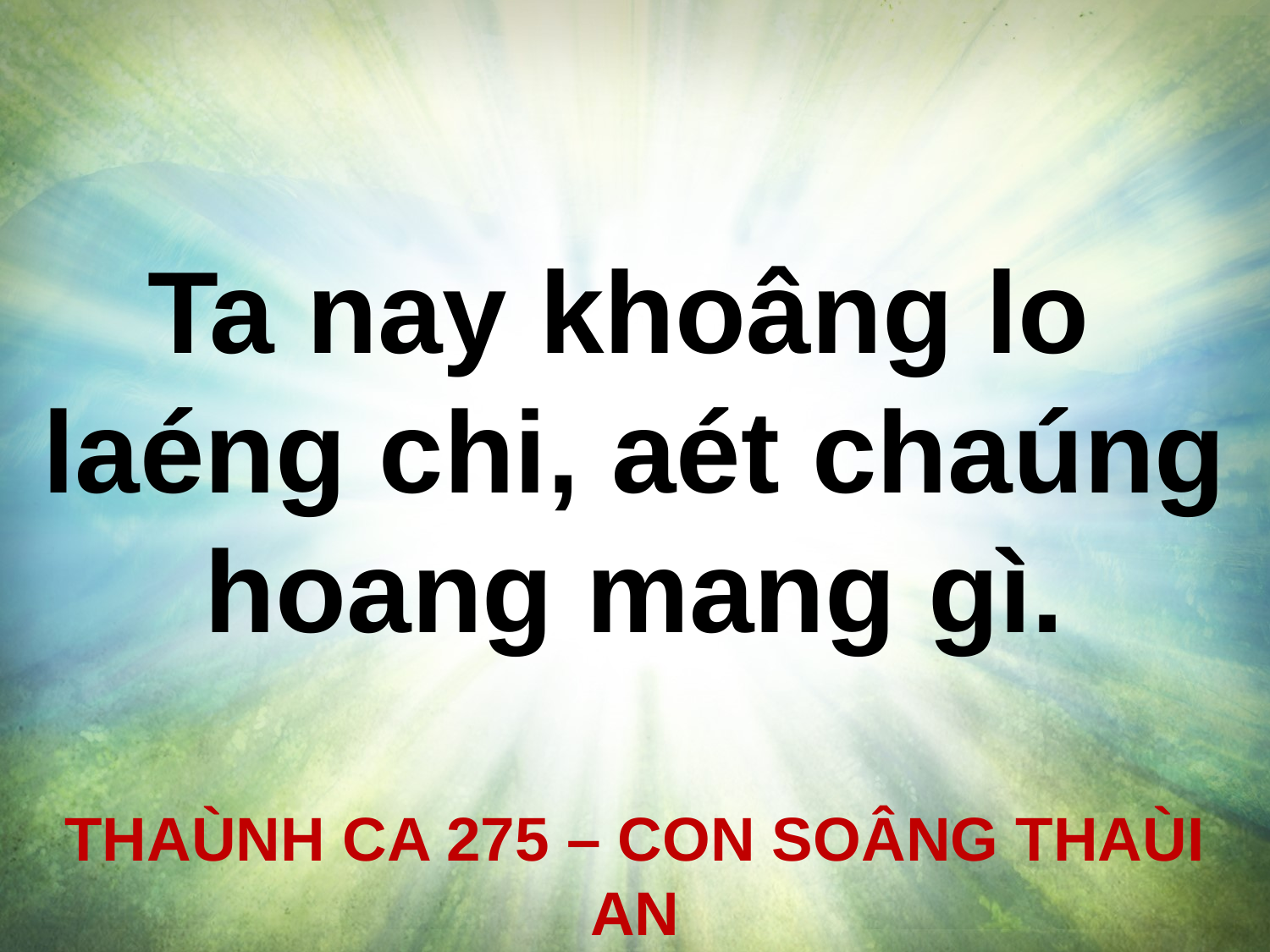

Ta nay khoâng lo
laéng chi, aét chaúng
hoang mang gì.
THAÙNH CA 275 – CON SOÂNG THAÙI AN